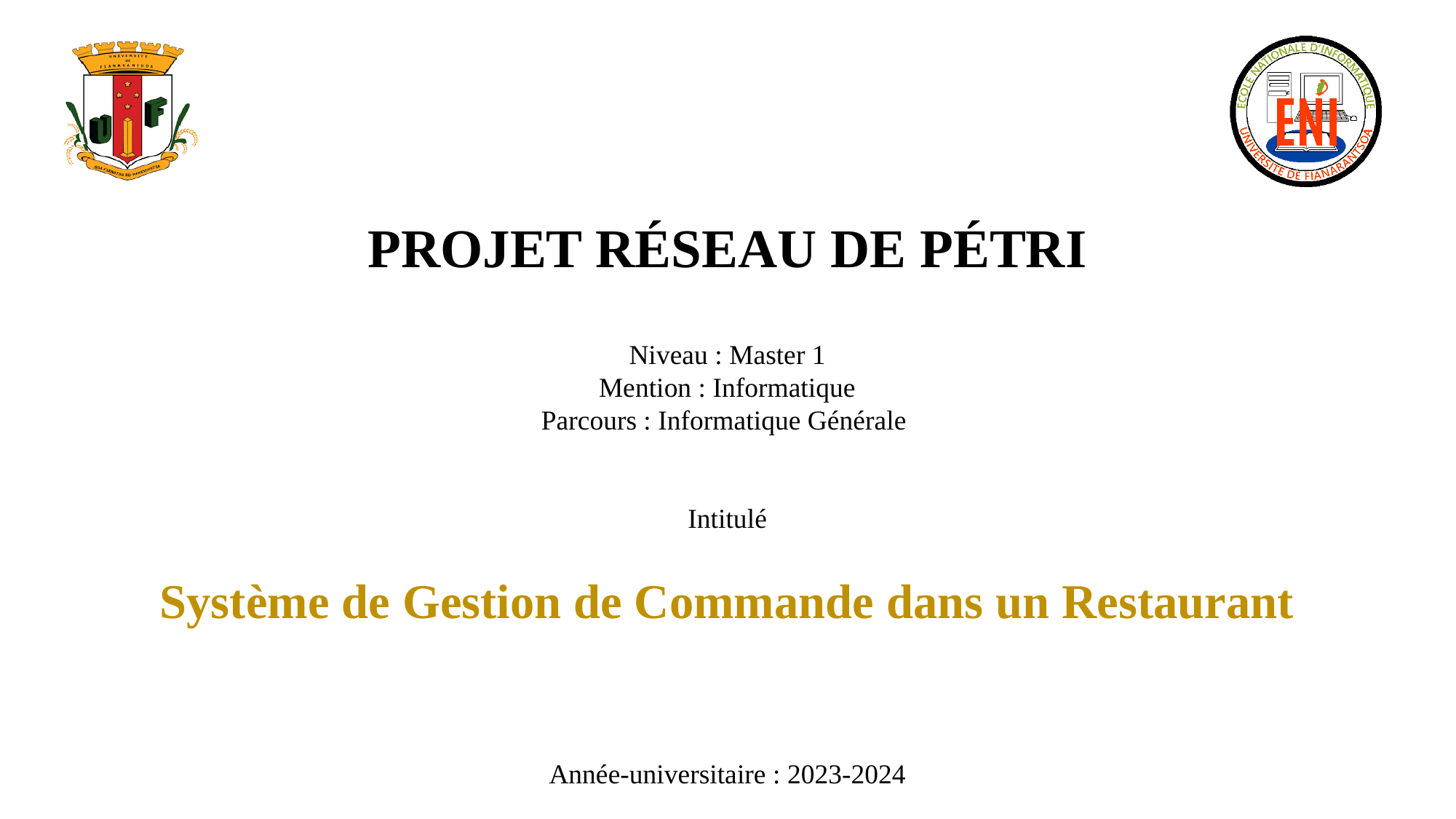

PROJET RÉSEAU DE PÉTRI

Niveau : Master 1
Mention : Informatique
Parcours : Informatique Générale

Intitulé

Système de Gestion de Commande dans un Restaurant
Année-universitaire : 2023-2024